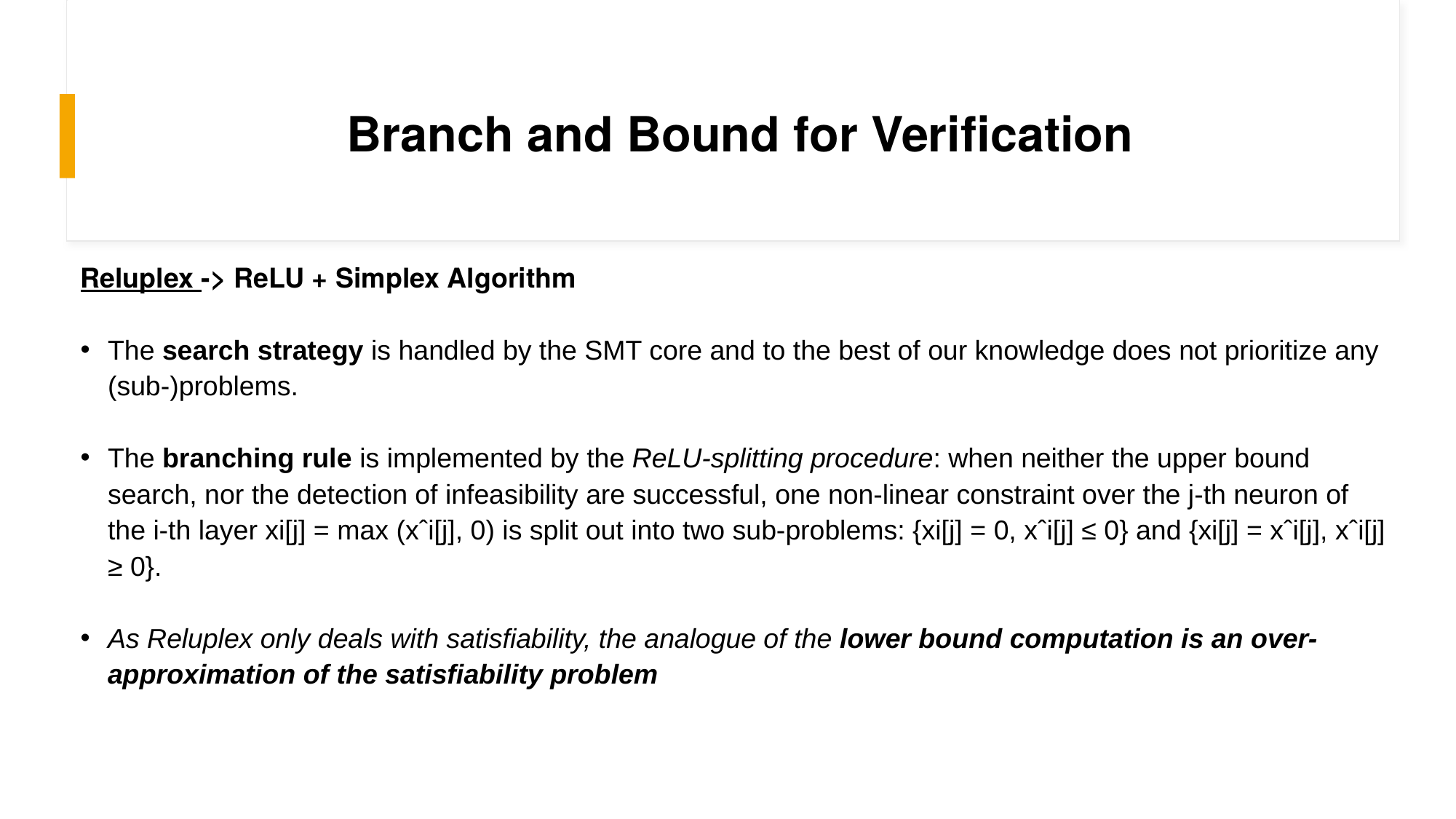

# Branch and Bound for Verification
Reluplex -> ReLU + Simplex Algorithm

The search strategy is handled by the SMT core and to the best of our knowledge does not prioritize any (sub-)problems.

The branching rule is implemented by the ReLU-splitting procedure: when neither the upper bound search, nor the detection of infeasibility are successful, one non-linear constraint over the j-th neuron of the i-th layer xi[j] = max (xˆi[j], 0) is split out into two sub-problems: {xi[j] = 0, xˆi[j] ≤ 0} and {xi[j] = xˆi[j], xˆi[j] ≥ 0}.

As Reluplex only deals with satisfiability, the analogue of the lower bound computation is an over-approximation of the satisfiability problem